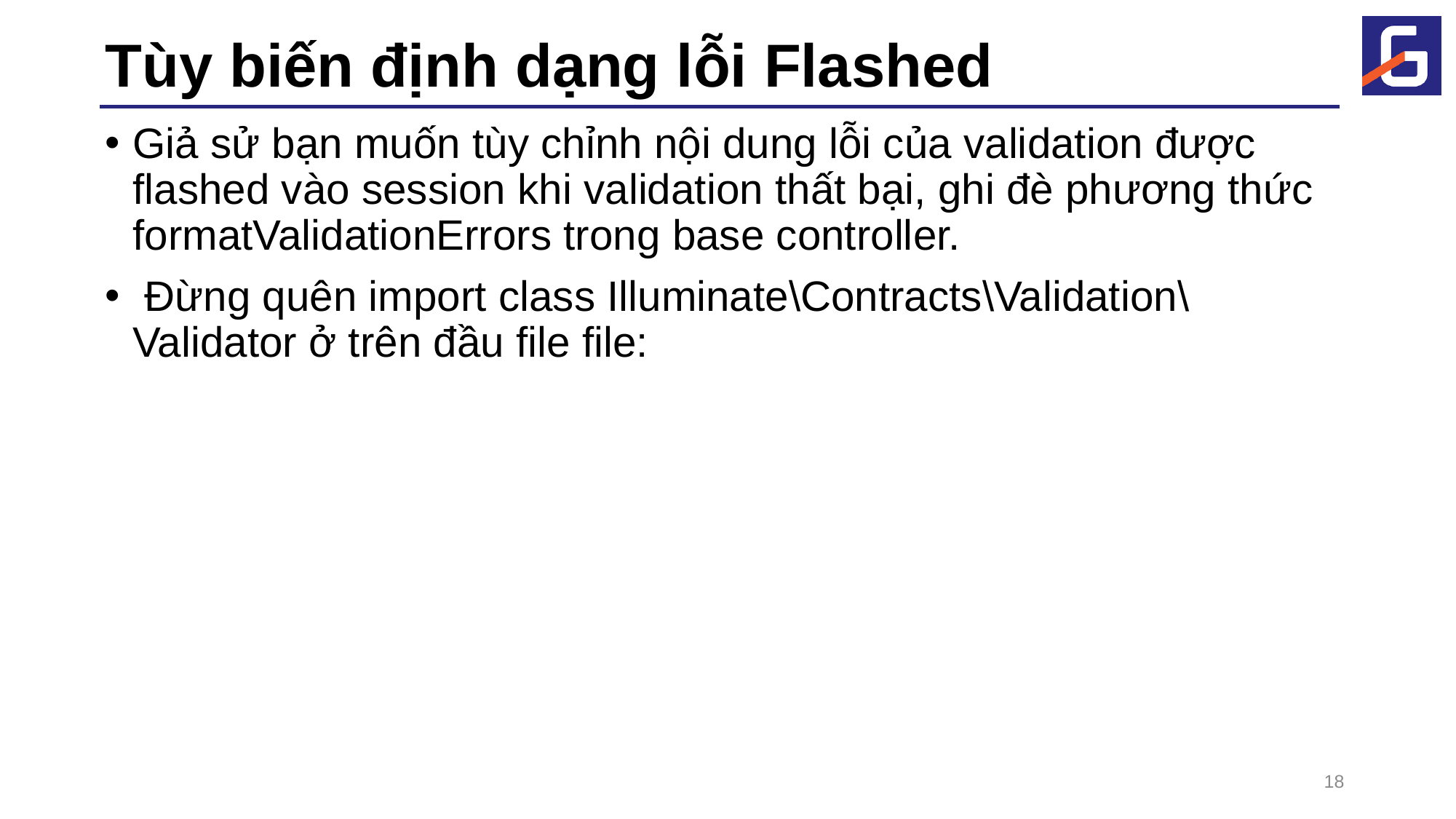

# Tùy biến định dạng lỗi Flashed
Giả sử bạn muốn tùy chỉnh nội dung lỗi của validation được flashed vào session khi validation thất bại, ghi đè phương thức formatValidationErrors trong base controller.
 Đừng quên import class Illuminate\Contracts\Validation\Validator ở trên đầu file file:
18